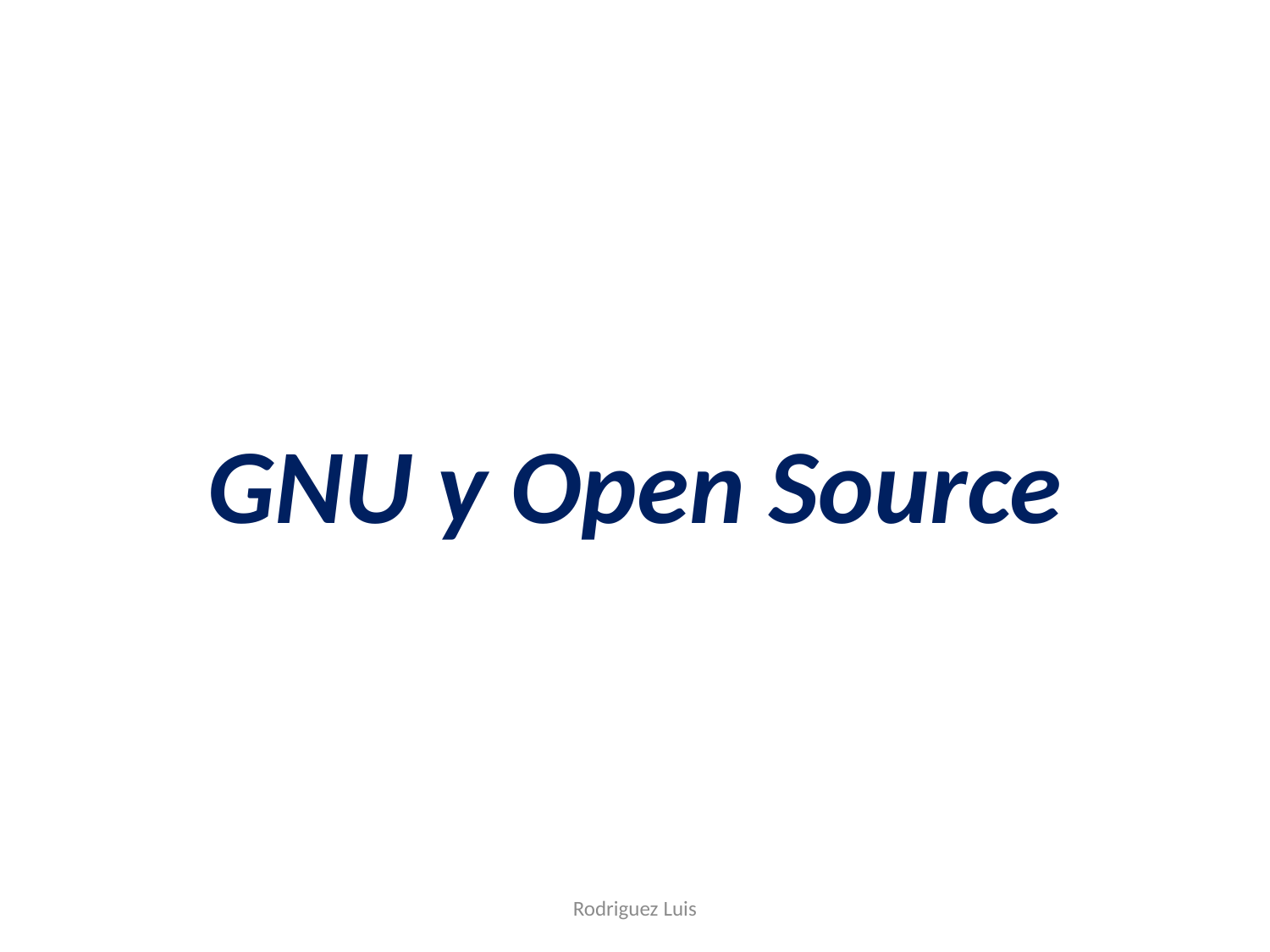

# GNU y Open Source
Rodriguez Luis